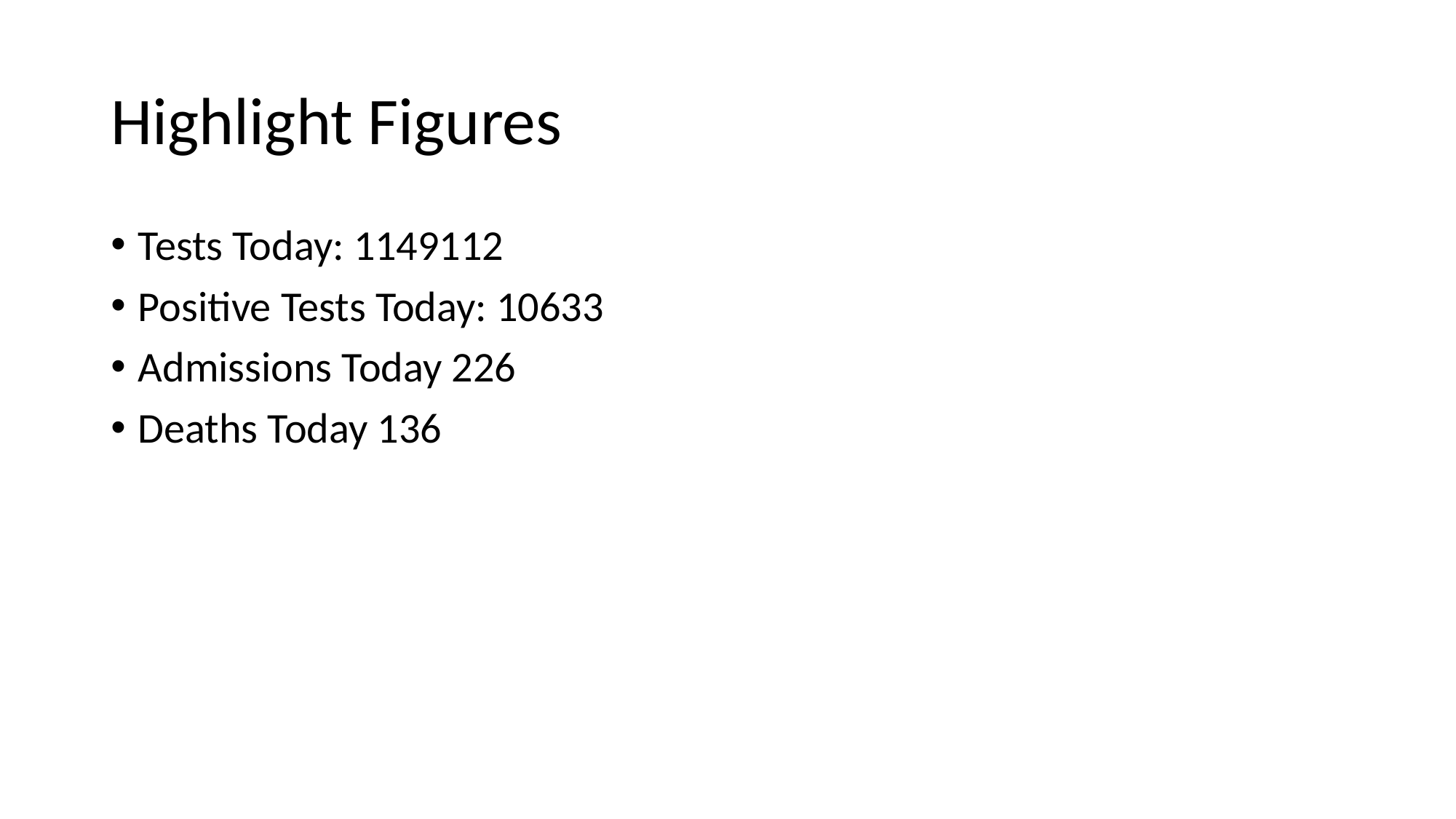

# Highlight Figures
Tests Today: 1149112
Positive Tests Today: 10633
Admissions Today 226
Deaths Today 136